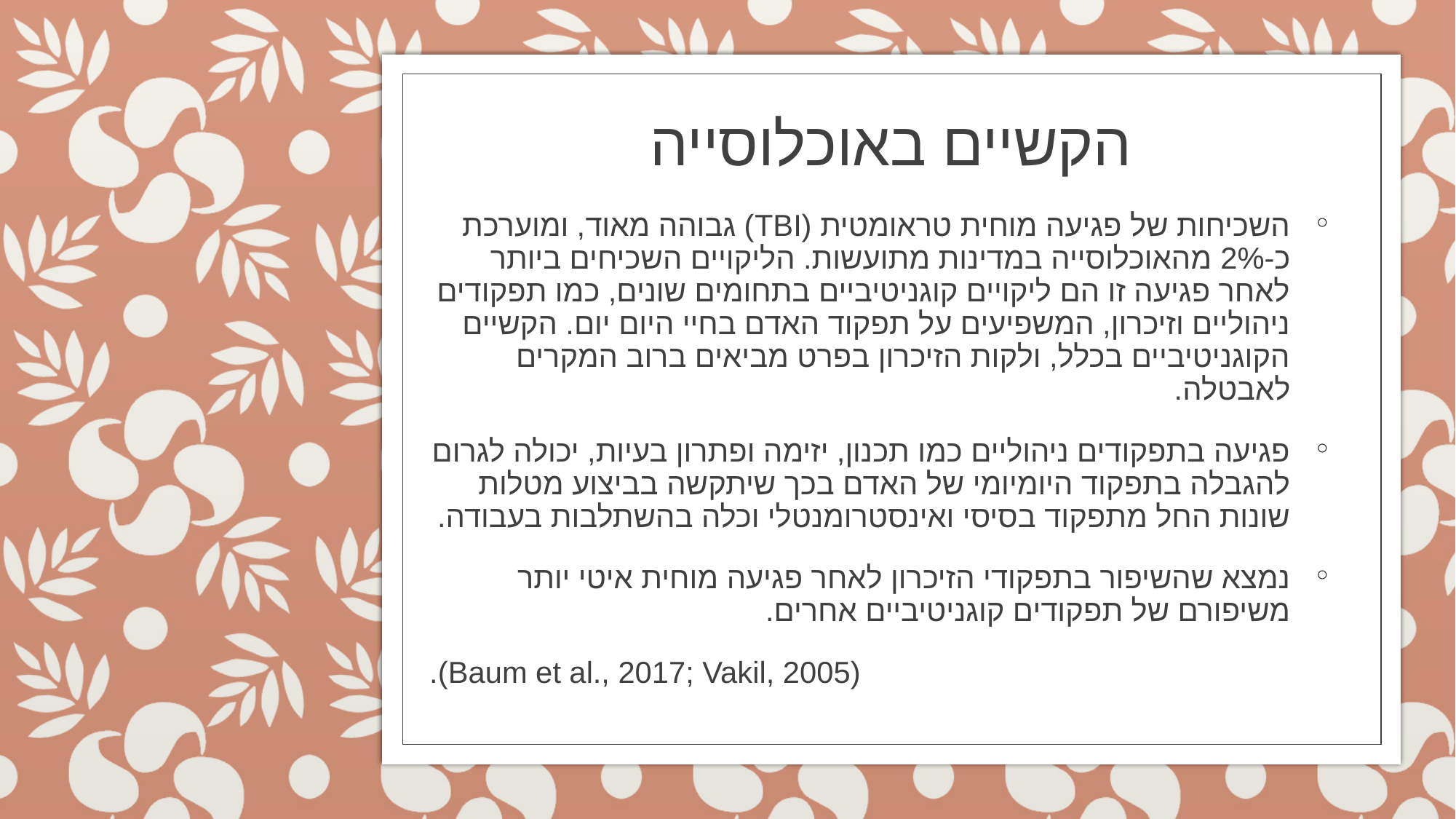

# הקשיים באוכלוסייה

השכיחות של פגיעה מוחית טראומטית (TBI) גבוהה מאוד, ומוערכת כ-2% מהאוכלוסייה במדינות מתועשות. הליקויים השכיחים ביותר לאחר פגיעה זו הם ליקויים קוגניטיביים בתחומים שונים, כמו תפקודים ניהוליים וזיכרון, המשפיעים על תפקוד האדם בחיי היום יום. הקשיים הקוגניטיביים בכלל, ולקות הזיכרון בפרט מביאים ברוב המקרים לאבטלה.
פגיעה בתפקודים ניהוליים כמו תכנון, יזימה ופתרון בעיות, יכולה לגרום להגבלה בתפקוד היומיומי של האדם בכך שיתקשה בביצוע מטלות שונות החל מתפקוד בסיסי ואינסטרומנטלי וכלה בהשתלבות בעבודה.
נמצא שהשיפור בתפקודי הזיכרון לאחר פגיעה מוחית איטי יותר משיפורם של תפקודים קוגניטיביים אחרים.
(Baum et al., 2017; Vakil, 2005).